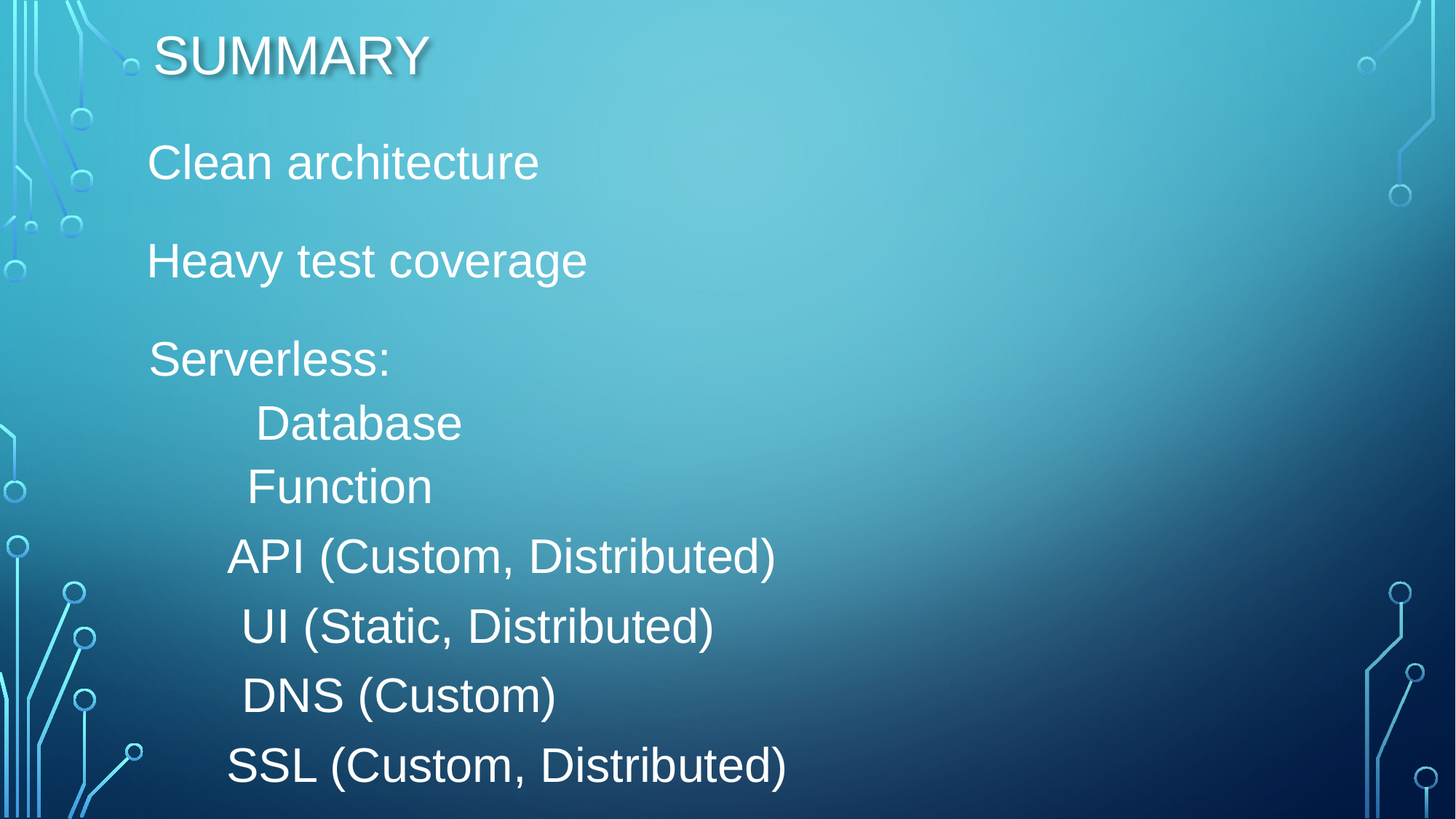

# Summary
Clean architecture
Heavy test coverage
Serverless:
Database
Function
API (Custom, Distributed)
UI (Static, Distributed)
DNS (Custom)
SSL (Custom, Distributed)